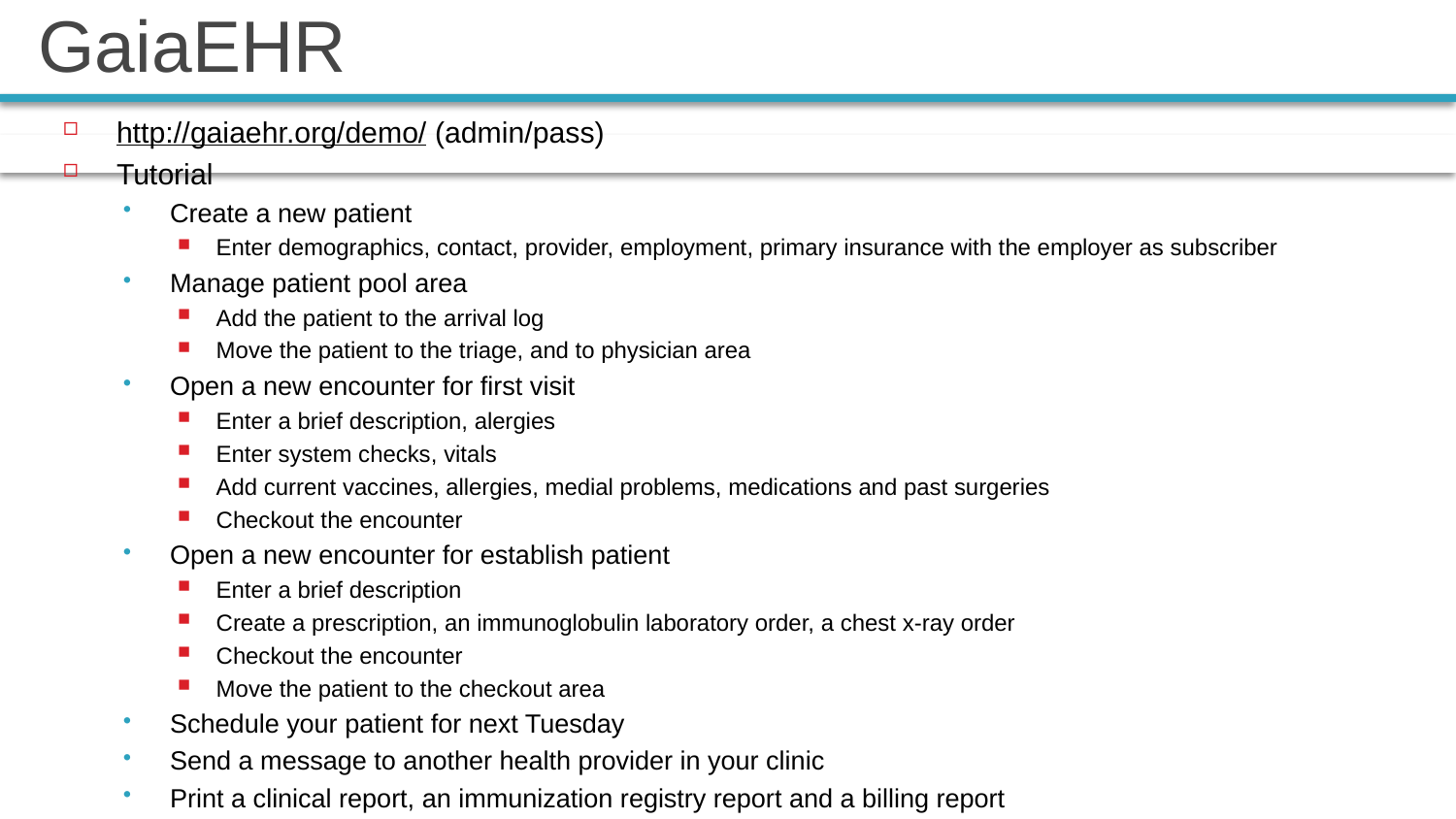

# GaiaEHR
http://gaiaehr.org/demo/ (admin/pass)
Tutorial
Create a new patient
Enter demographics, contact, provider, employment, primary insurance with the employer as subscriber
Manage patient pool area
Add the patient to the arrival log
Move the patient to the triage, and to physician area
Open a new encounter for first visit
Enter a brief description, alergies
Enter system checks, vitals
Add current vaccines, allergies, medial problems, medications and past surgeries
Checkout the encounter
Open a new encounter for establish patient
Enter a brief description
Create a prescription, an immunoglobulin laboratory order, a chest x-ray order
Checkout the encounter
Move the patient to the checkout area
Schedule your patient for next Tuesday
Send a message to another health provider in your clinic
Print a clinical report, an immunization registry report and a billing report